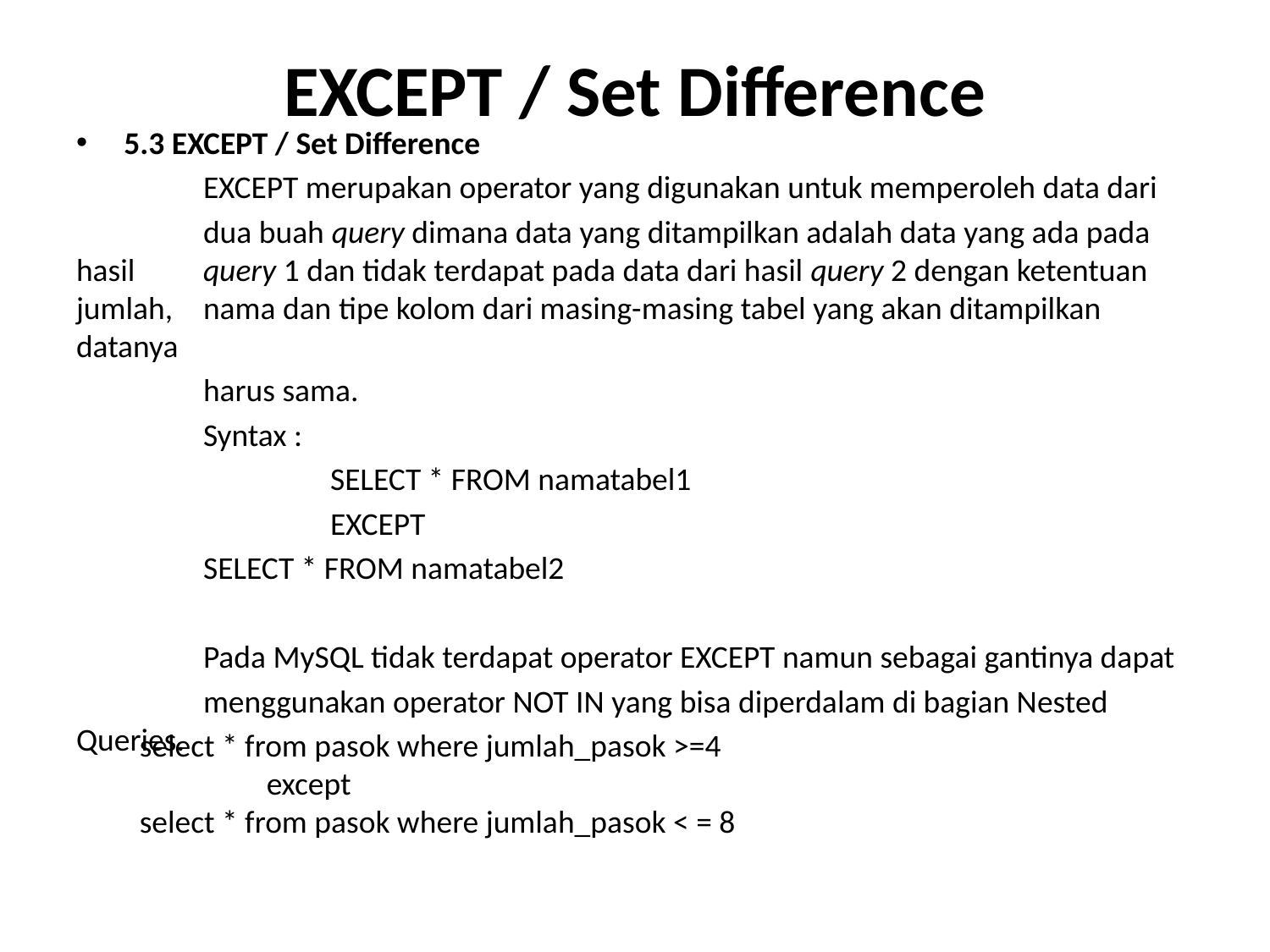

# EXCEPT / Set Difference
5.3 EXCEPT / Set Difference
	EXCEPT merupakan operator yang digunakan untuk memperoleh data dari
	dua buah query dimana data yang ditampilkan adalah data yang ada pada hasil 	query 1 dan tidak terdapat pada data dari hasil query 2 dengan ketentuan jumlah, 	nama dan tipe kolom dari masing-masing tabel yang akan ditampilkan datanya
	harus sama.
	Syntax :
		SELECT * FROM namatabel1
		EXCEPT
	SELECT * FROM namatabel2

	Pada MySQL tidak terdapat operator EXCEPT namun sebagai gantinya dapat
	menggunakan operator NOT IN yang bisa diperdalam di bagian Nested Queries.
select * from pasok where jumlah_pasok >=4
	except
select * from pasok where jumlah_pasok < = 8